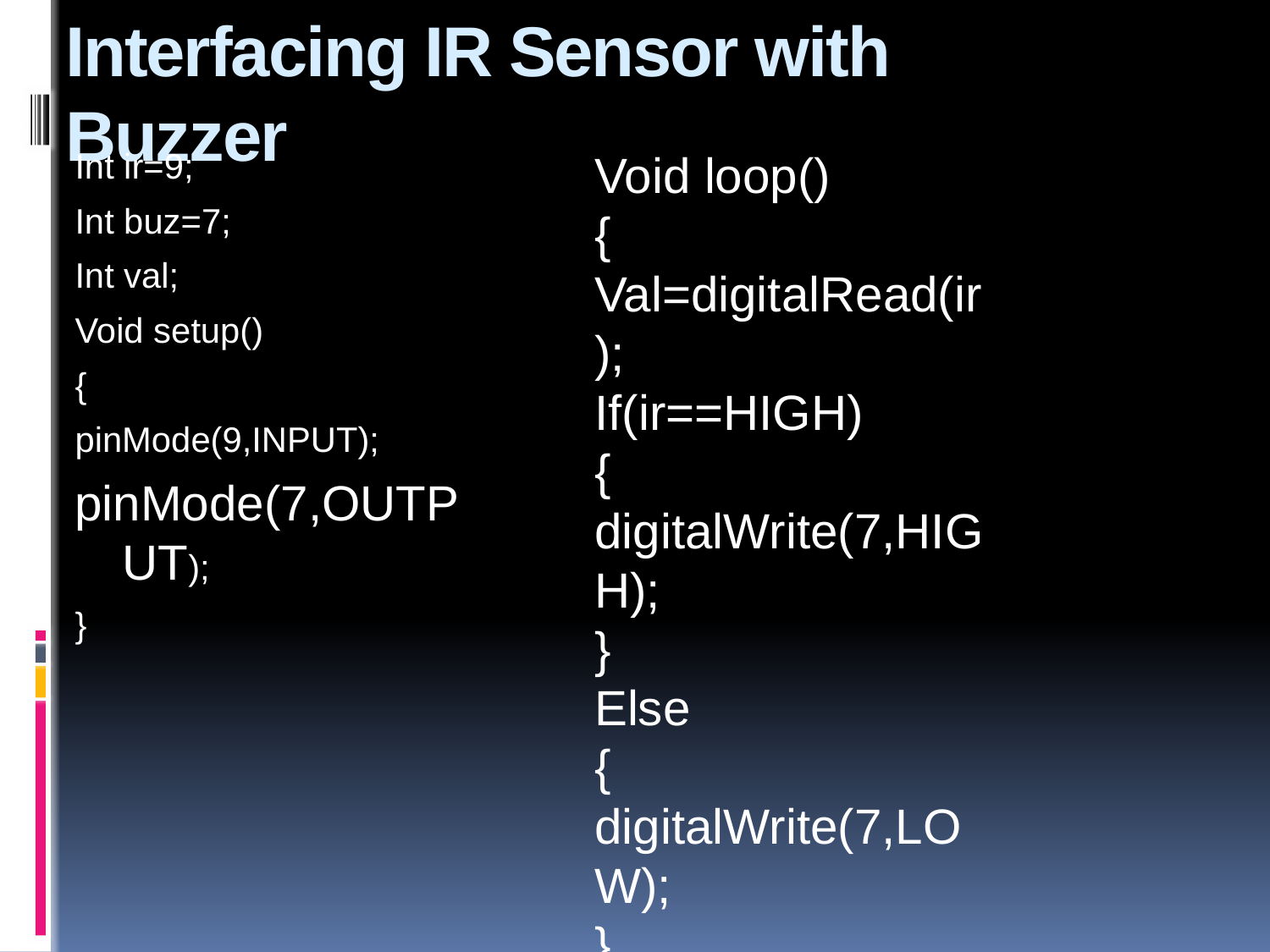

# Interfacing IR Sensor with Buzzer
Int ir=9;
Int buz=7;
Int val;
Void setup()
{
pinMode(9,INPUT);
pinMode(7,OUTPUT);
}
Void loop()
{
Val=digitalRead(ir);
If(ir==HIGH)
{
digitalWrite(7,HIGH);
}
Else
{
digitalWrite(7,LOW);
}
}